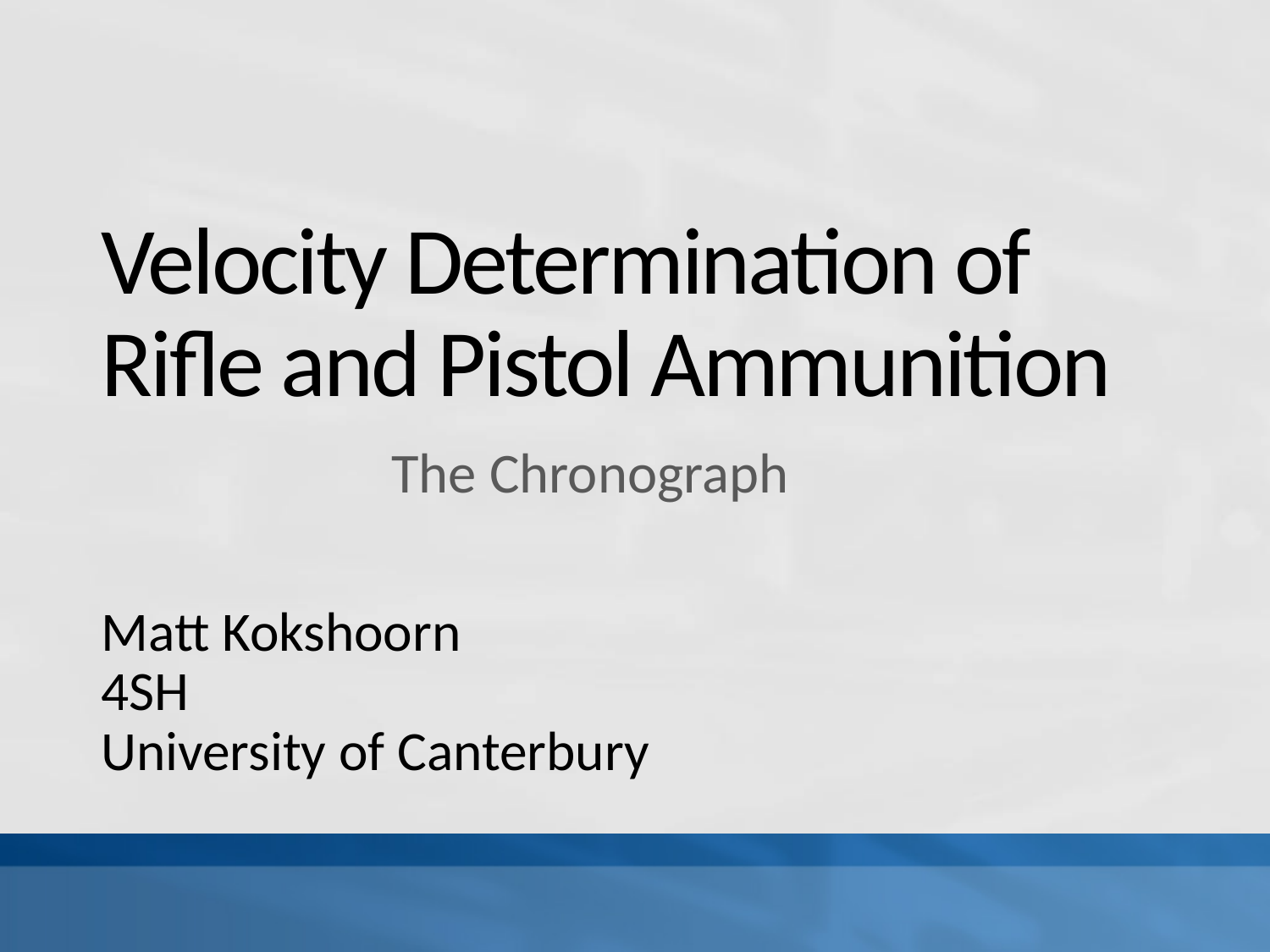

# Velocity Determination of Rifle and Pistol Ammunition
The Chronograph
Matt Kokshoorn
4SH
University of Canterbury